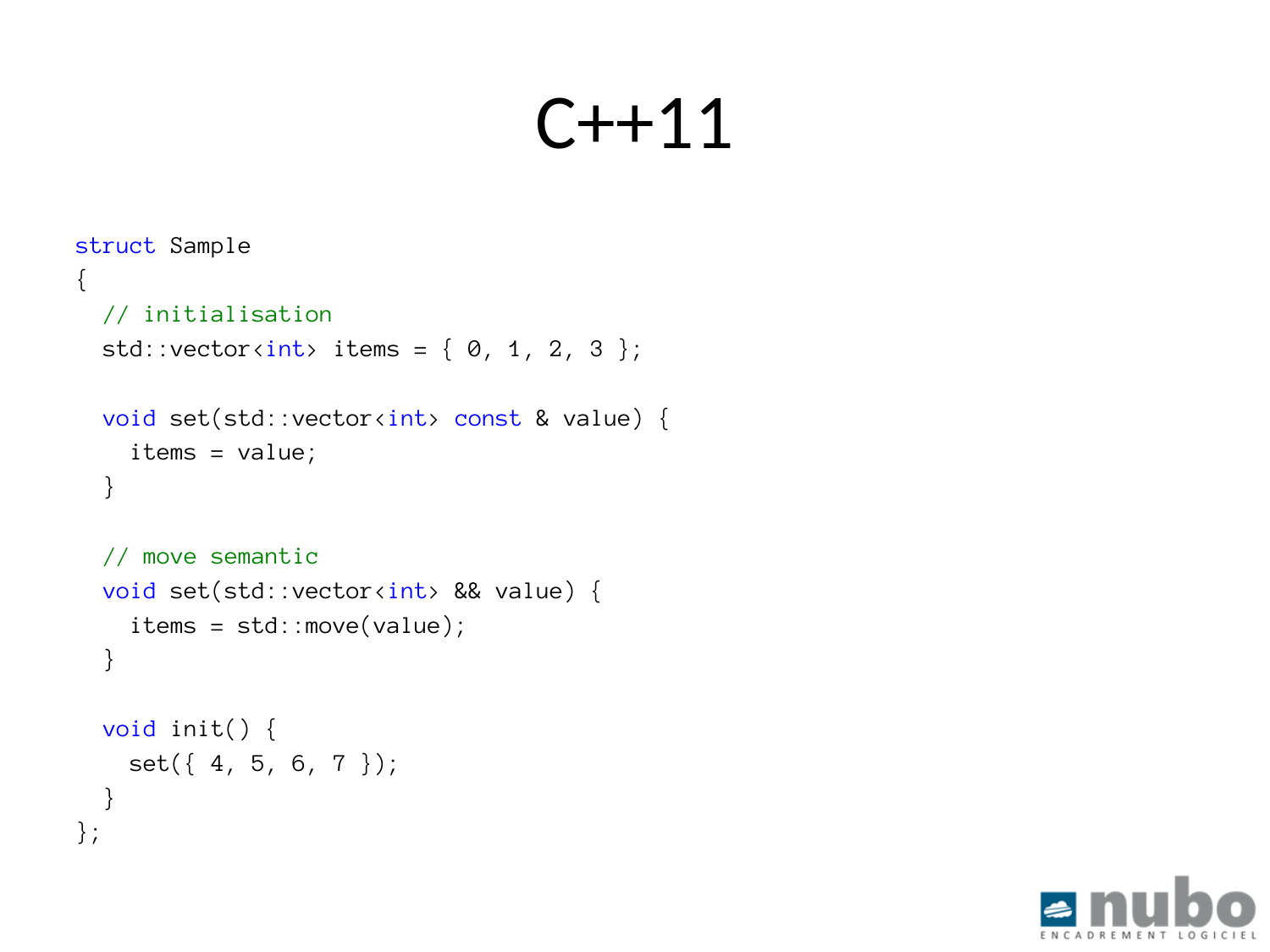

# C++11
struct Sample
{
  // initialisation
  std::vector<int> items = { 0, 1, 2, 3 };

  void set(std::vector<int> const & value) {
    items = value;
  }

  // move semantic
  void set(std::vector<int> && value) {
    items = std::move(value);
  }

  void init() {
    set({ 4, 5, 6, 7 });
  }
};